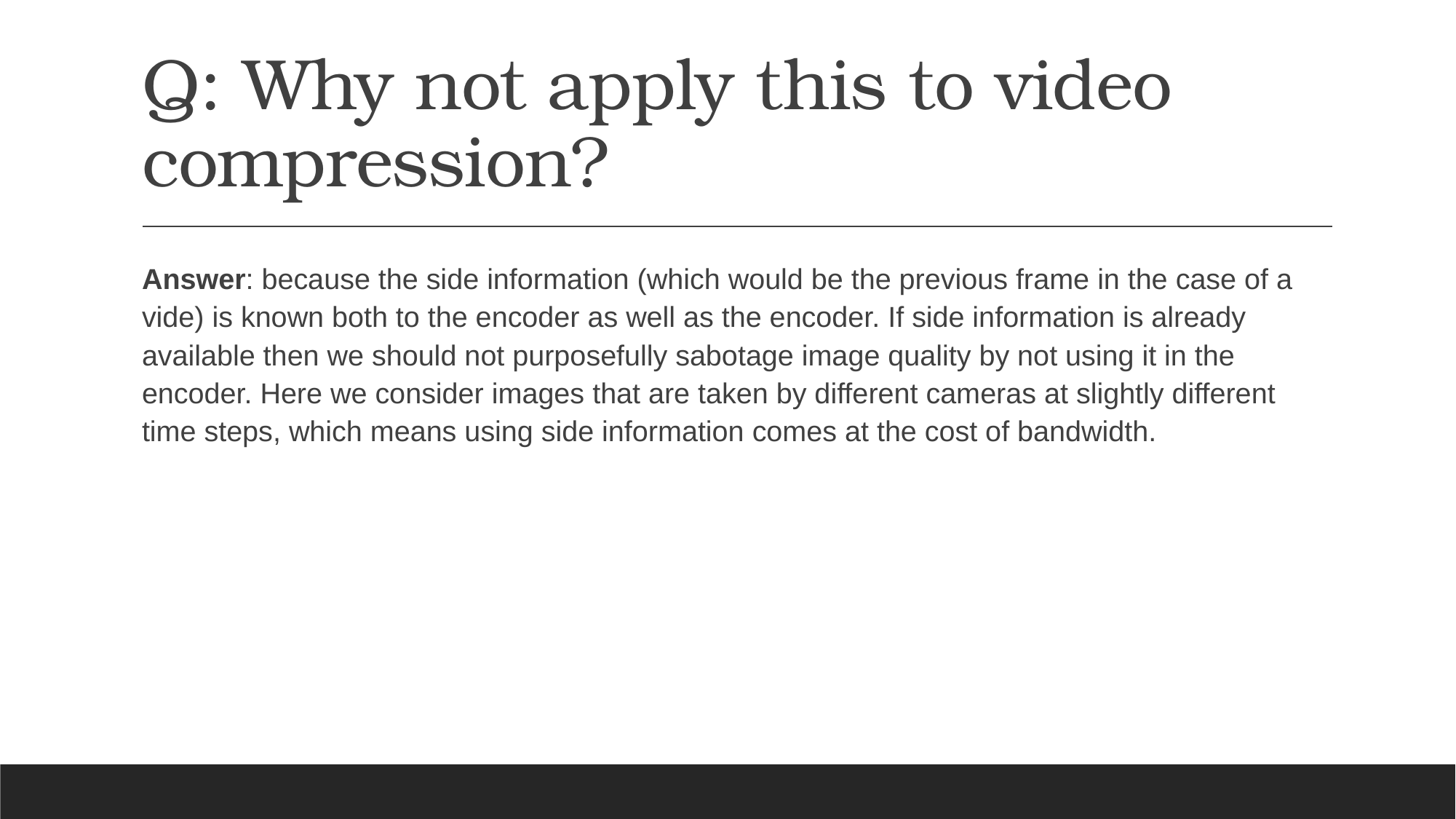

# Q: Why not apply this to video compression?
Answer: because the side information (which would be the previous frame in the case of a vide) is known both to the encoder as well as the encoder. If side information is already available then we should not purposefully sabotage image quality by not using it in the encoder. Here we consider images that are taken by different cameras at slightly different time steps, which means using side information comes at the cost of bandwidth.